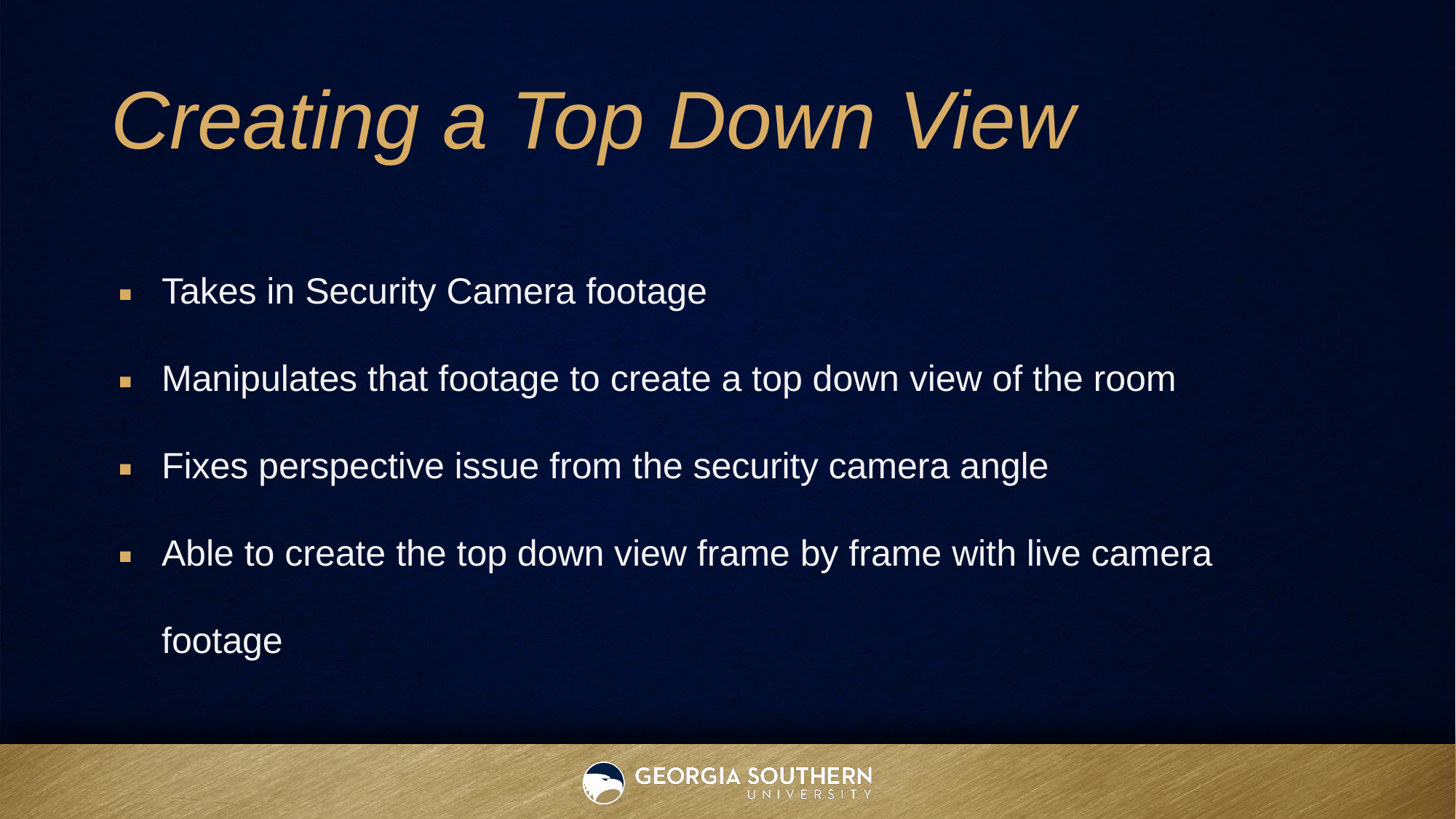

# Creating a Top Down View
Takes in Security Camera footage
Manipulates that footage to create a top down view of the room
Fixes perspective issue from the security camera angle
Able to create the top down view frame by frame with live camera footage